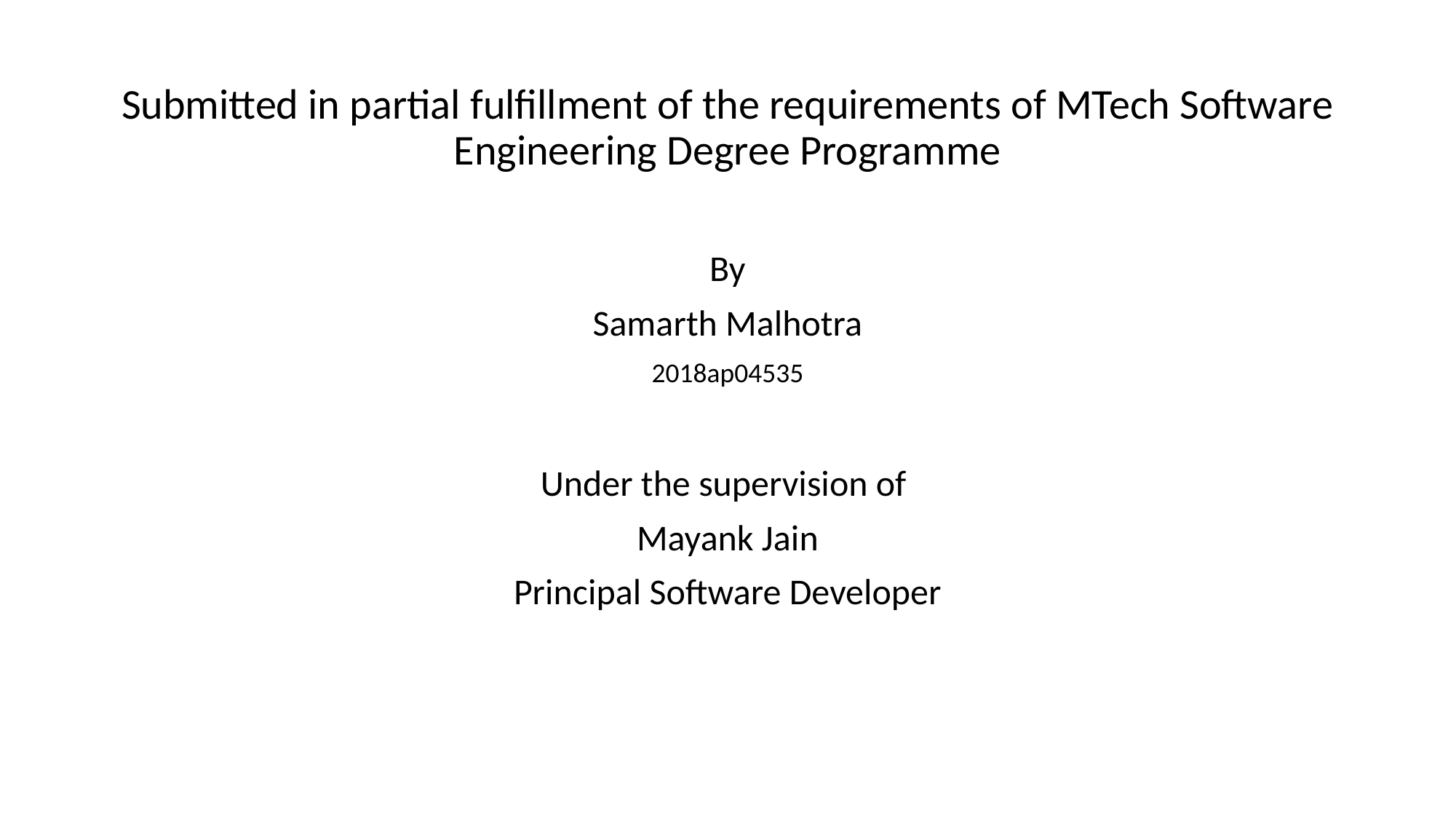

Submitted in partial fulfillment of the requirements of MTech Software Engineering Degree Programme

By
Samarth Malhotra
2018ap04535

Under the supervision of
Mayank Jain
Principal Software Developer